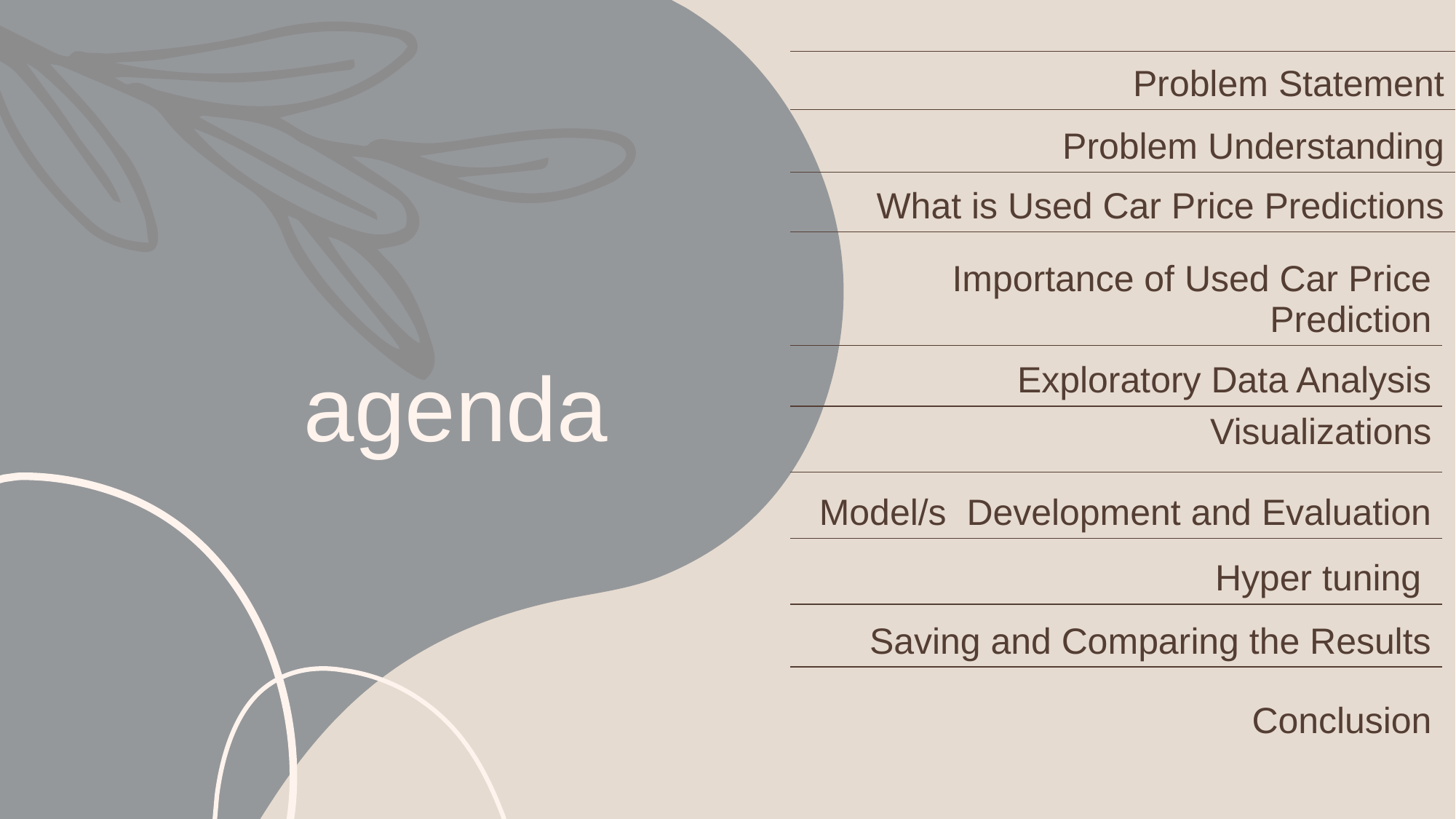

|  |
| --- |
| Problem Statement |
| Problem Understanding |
| What is Used Car Price Predictions |
|  |
| Importance of Used Car Price Prediction |
| --- |
| Exploratory Data Analysis |
| Visualizations |
| Model/s Development and Evaluation |
| Hyper tuning |
| Saving and Comparing the Results |
| Conclusion |
# agenda